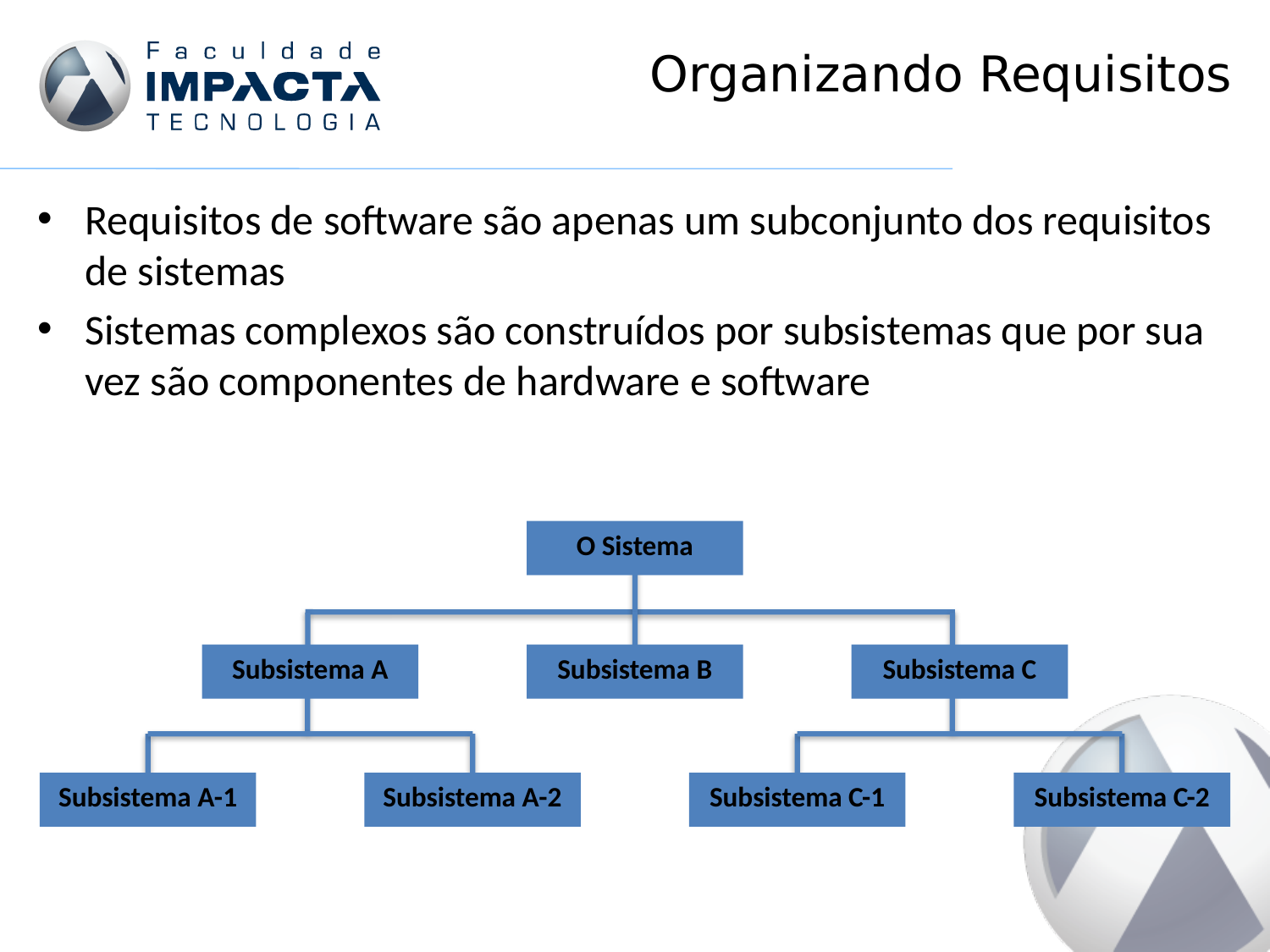

# Organizando Requisitos
Requisitos de software são apenas um subconjunto dos requisitos de sistemas
Sistemas complexos são construídos por subsistemas que por sua vez são componentes de hardware e software

O Sistema

Subsistema A
Subsistema B
Subsistema C

Subsistema A-1
Subsistema A-2
Subsistema C-1
Subsistema C-2